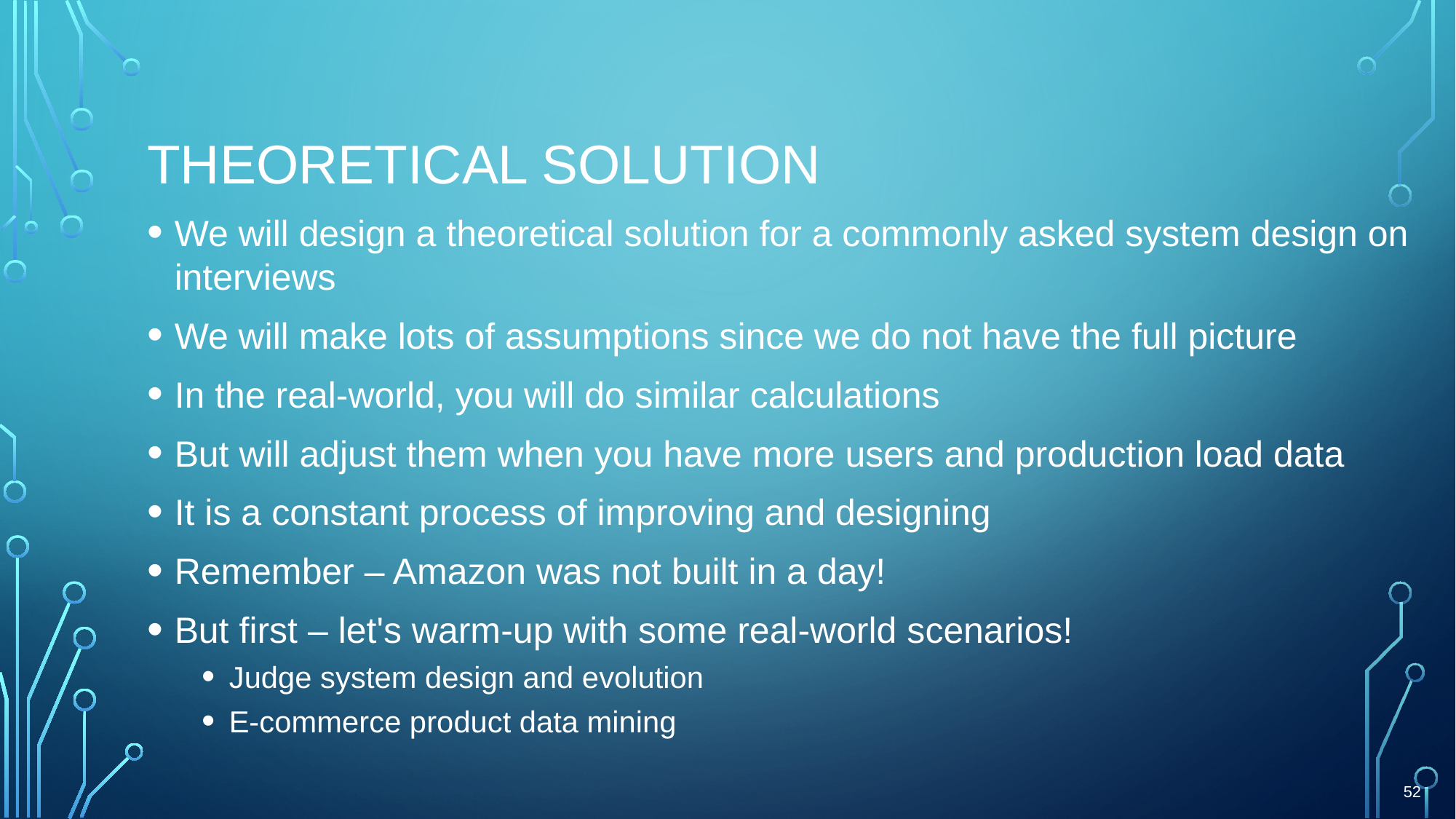

# Theoretical solution
We will design a theoretical solution for a commonly asked system design on interviews
We will make lots of assumptions since we do not have the full picture
In the real-world, you will do similar calculations
But will adjust them when you have more users and production load data
It is a constant process of improving and designing
Remember – Amazon was not built in a day!
But first – let's warm-up with some real-world scenarios!
Judge system design and evolution
E-commerce product data mining
52